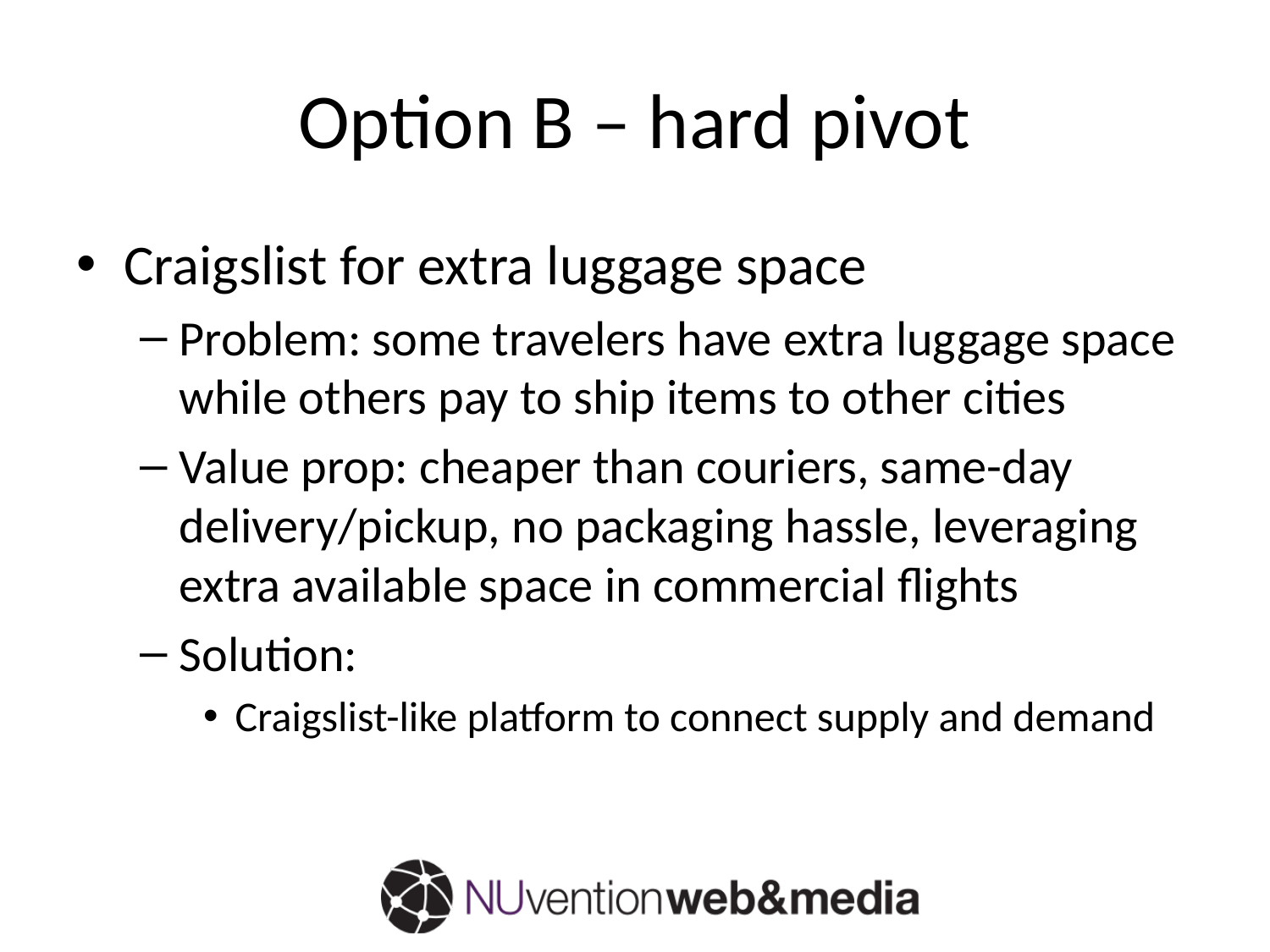

# Option B – hard pivot
Craigslist for extra luggage space
Problem: some travelers have extra luggage space while others pay to ship items to other cities
Value prop: cheaper than couriers, same-day delivery/pickup, no packaging hassle, leveraging extra available space in commercial flights
Solution:
Craigslist-like platform to connect supply and demand